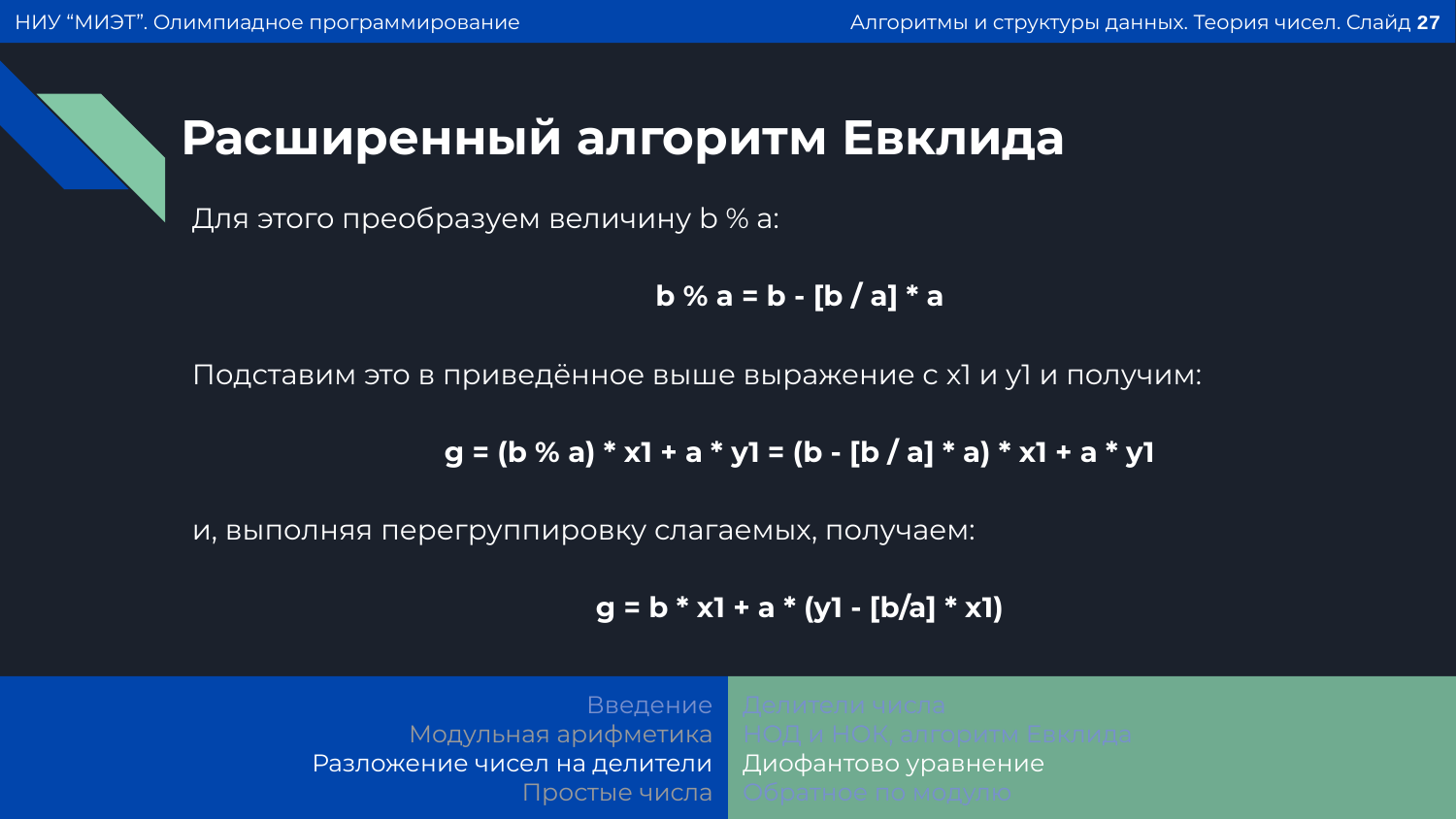

# Расширенный алгоритм Евклида
Для этого преобразуем величину b % a:

b % a = b - [b / a] * a

Подставим это в приведённое выше выражение с x1 и y1 и получим:

g = (b % a) * x1 + a * y1 = (b - [b / a] * a) * x1 + a * y1

и, выполняя перегруппировку слагаемых, получаем:

g = b * x1 + a * (y1 - [b/a] * x1)
Введение
Модульная арифметика
Разложение чисел на делители
Простые числа
Делители числа
НОД и НОК, алгоритм Евклида
Диофантово уравнение
Обратное по модулю